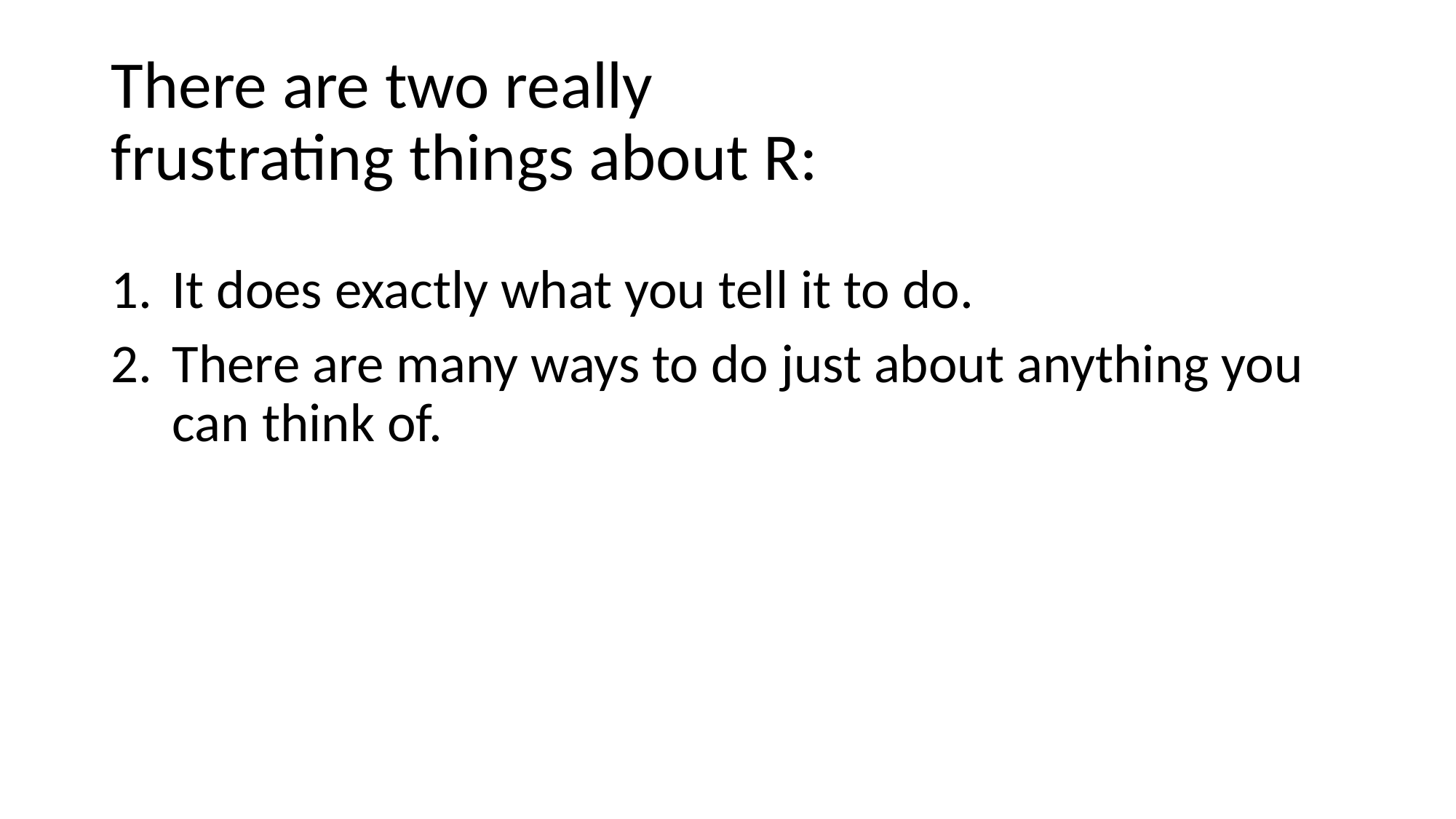

# There are two really frustrating things about R:
It does exactly what you tell it to do.
There are many ways to do just about anything you can think of.